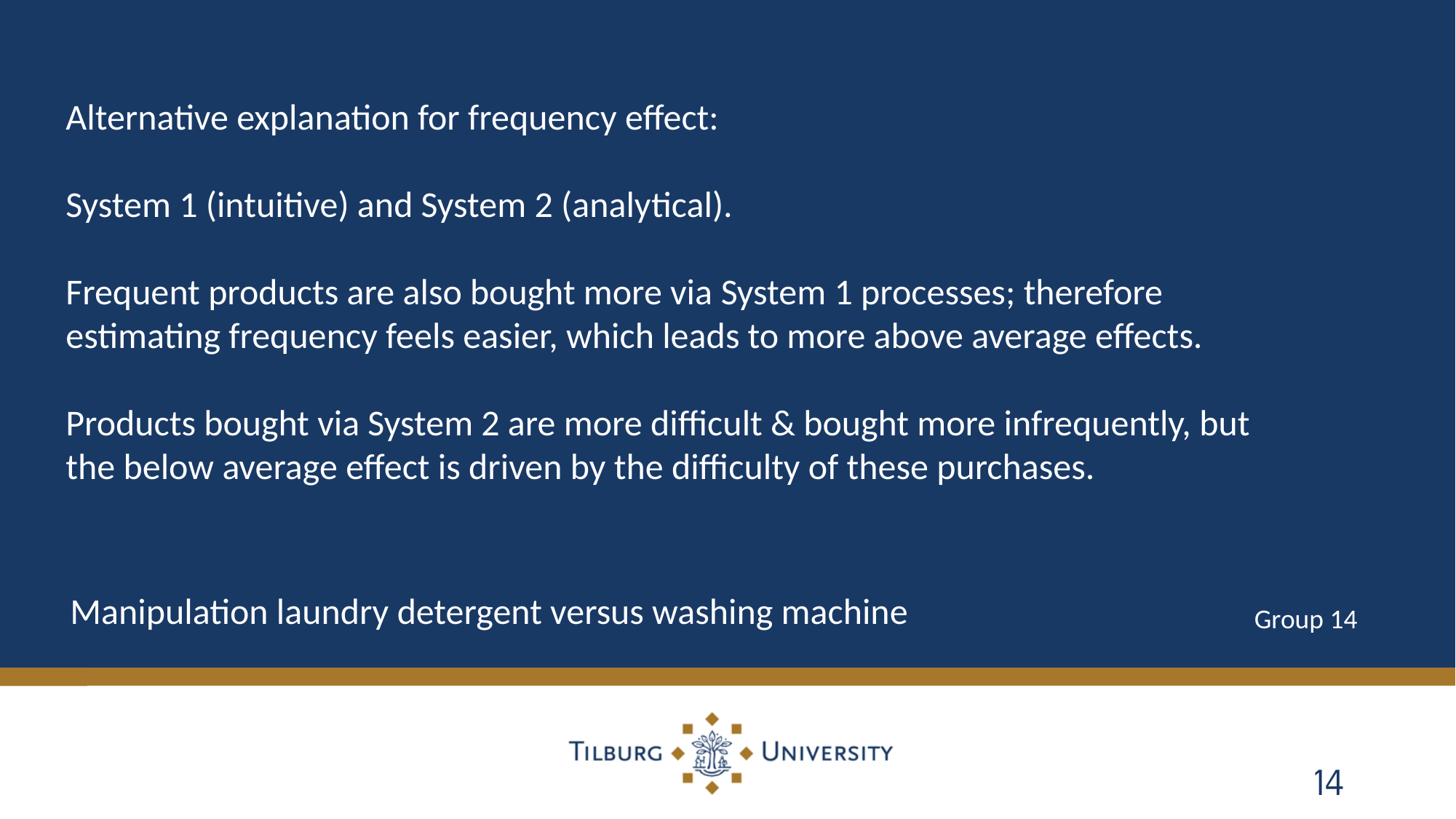

Alternative explanation for frequency effect:

System 1 (intuitive) and System 2 (analytical).

Frequent products are also bought more via System 1 processes; therefore estimating frequency feels easier, which leads to more above average effects.

Products bought via System 2 are more difficult & bought more infrequently, but the below average effect is driven by the difficulty of these purchases.

Manipulation laundry detergent versus washing machine
Group 14
14